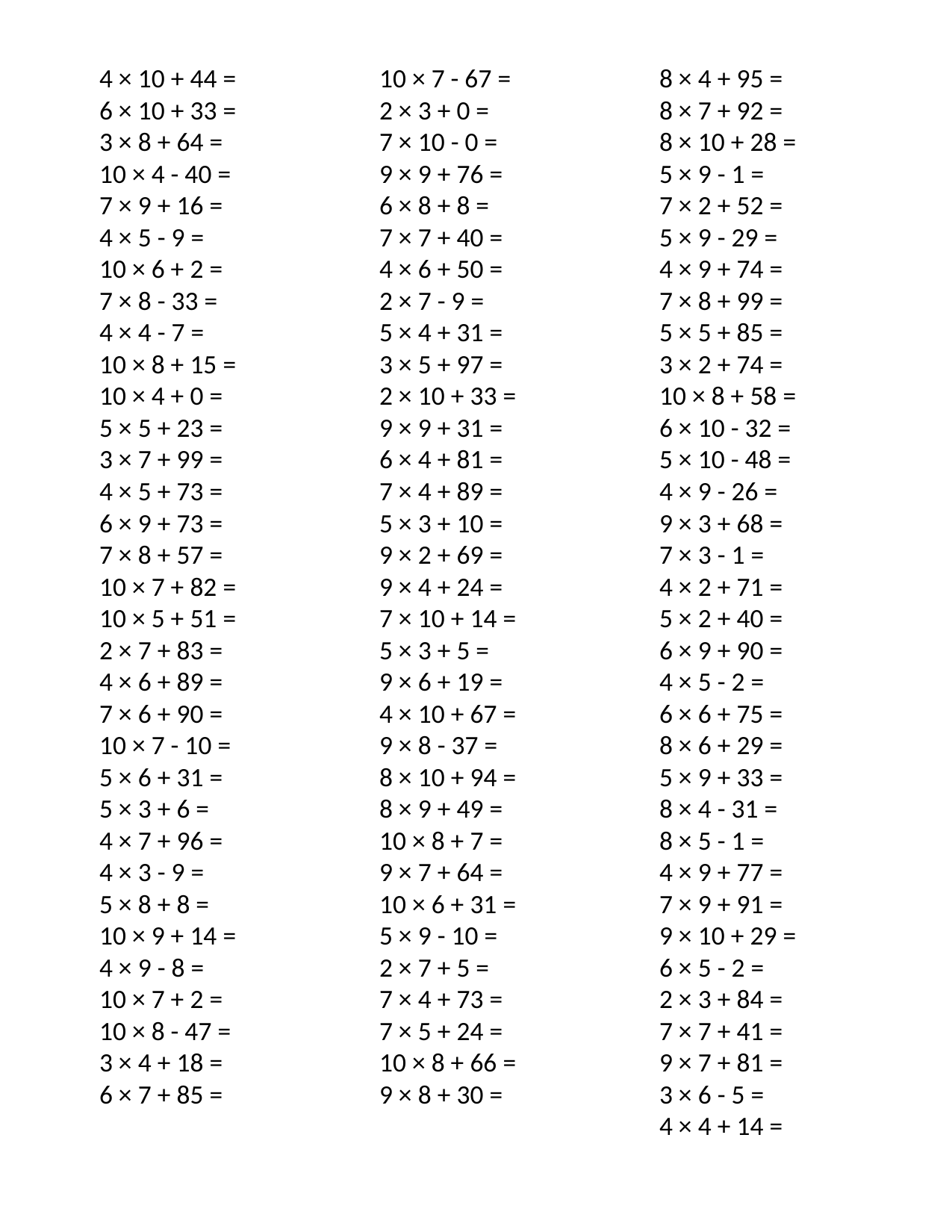

4 × 10 + 44 =
6 × 10 + 33 =
3 × 8 + 64 =
10 × 4 - 40 =
7 × 9 + 16 =
4 × 5 - 9 =
10 × 6 + 2 =
7 × 8 - 33 =
4 × 4 - 7 =
10 × 8 + 15 =
10 × 4 + 0 =
5 × 5 + 23 =
3 × 7 + 99 =
4 × 5 + 73 =
6 × 9 + 73 =
7 × 8 + 57 =
10 × 7 + 82 =
10 × 5 + 51 =
2 × 7 + 83 =
4 × 6 + 89 =
7 × 6 + 90 =
10 × 7 - 10 =
5 × 6 + 31 =
5 × 3 + 6 =
4 × 7 + 96 =
4 × 3 - 9 =
5 × 8 + 8 =
10 × 9 + 14 =
4 × 9 - 8 =
10 × 7 + 2 =
10 × 8 - 47 =
3 × 4 + 18 =
6 × 7 + 85 =

10 × 7 - 67 =
2 × 3 + 0 =
7 × 10 - 0 =
9 × 9 + 76 =
6 × 8 + 8 =
7 × 7 + 40 =
4 × 6 + 50 =
2 × 7 - 9 =
5 × 4 + 31 =
3 × 5 + 97 =
2 × 10 + 33 =
9 × 9 + 31 =
6 × 4 + 81 =
7 × 4 + 89 =
5 × 3 + 10 =
9 × 2 + 69 =
9 × 4 + 24 =
7 × 10 + 14 =
5 × 3 + 5 =
9 × 6 + 19 =
4 × 10 + 67 =
9 × 8 - 37 =
8 × 10 + 94 =
8 × 9 + 49 =
10 × 8 + 7 =
9 × 7 + 64 =
10 × 6 + 31 =
5 × 9 - 10 =
2 × 7 + 5 =
7 × 4 + 73 =
7 × 5 + 24 =
10 × 8 + 66 =
9 × 8 + 30 =

8 × 4 + 95 =
8 × 7 + 92 =
8 × 10 + 28 =
5 × 9 - 1 =
7 × 2 + 52 =
5 × 9 - 29 =
4 × 9 + 74 =
7 × 8 + 99 =
5 × 5 + 85 =
3 × 2 + 74 =
10 × 8 + 58 =
6 × 10 - 32 =
5 × 10 - 48 =
4 × 9 - 26 =
9 × 3 + 68 =
7 × 3 - 1 =
4 × 2 + 71 =
5 × 2 + 40 =
6 × 9 + 90 =
4 × 5 - 2 =
6 × 6 + 75 =
8 × 6 + 29 =
5 × 9 + 33 =
8 × 4 - 31 =
8 × 5 - 1 =
4 × 9 + 77 =
7 × 9 + 91 =
9 × 10 + 29 =
6 × 5 - 2 =
2 × 3 + 84 =
7 × 7 + 41 =
9 × 7 + 81 =
3 × 6 - 5 =
4 × 4 + 14 =